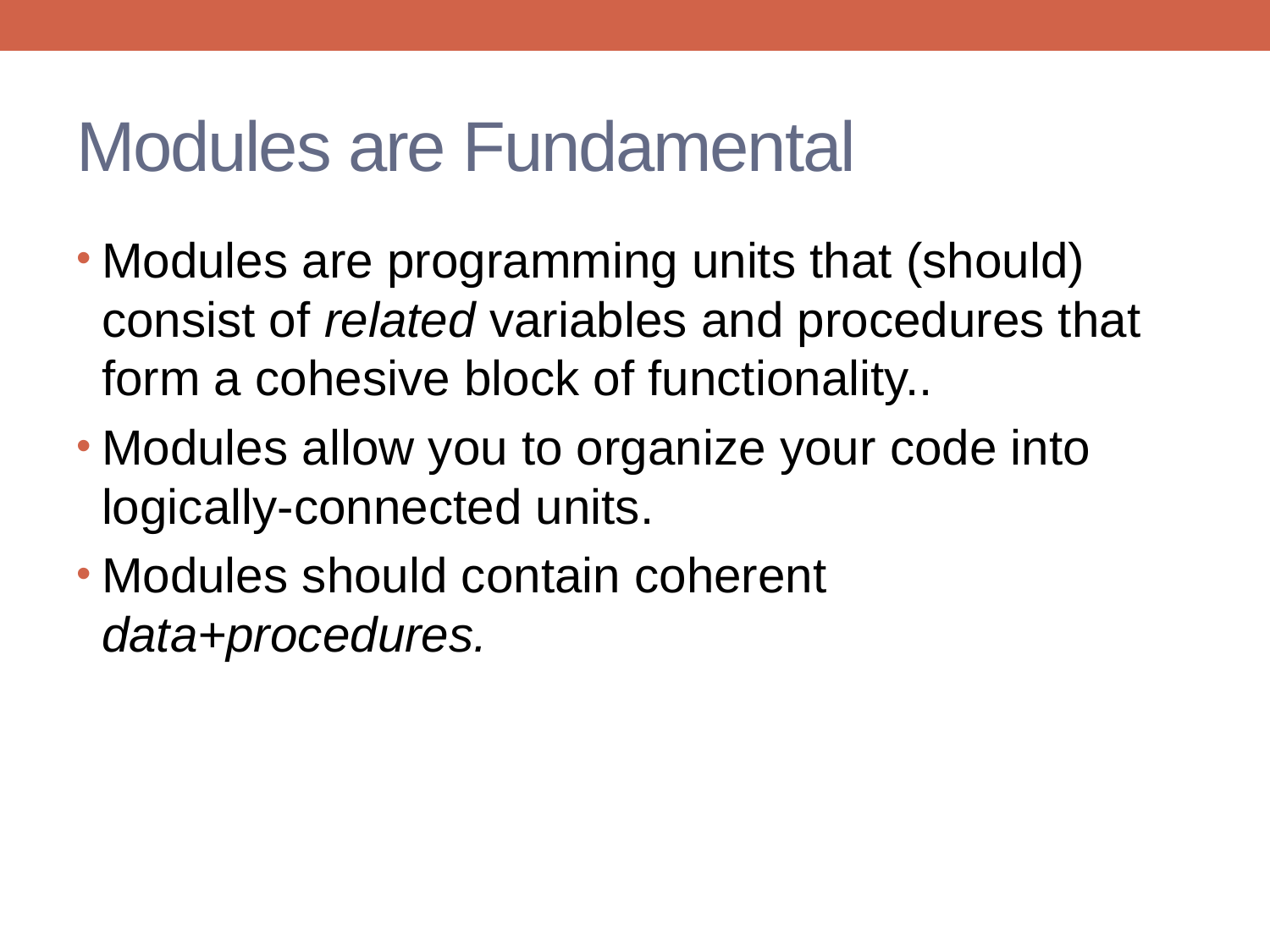

# Modules are Fundamental
Modules are programming units that (should) consist of related variables and procedures that form a cohesive block of functionality..
Modules allow you to organize your code into logically-connected units.
Modules should contain coherent data+procedures.